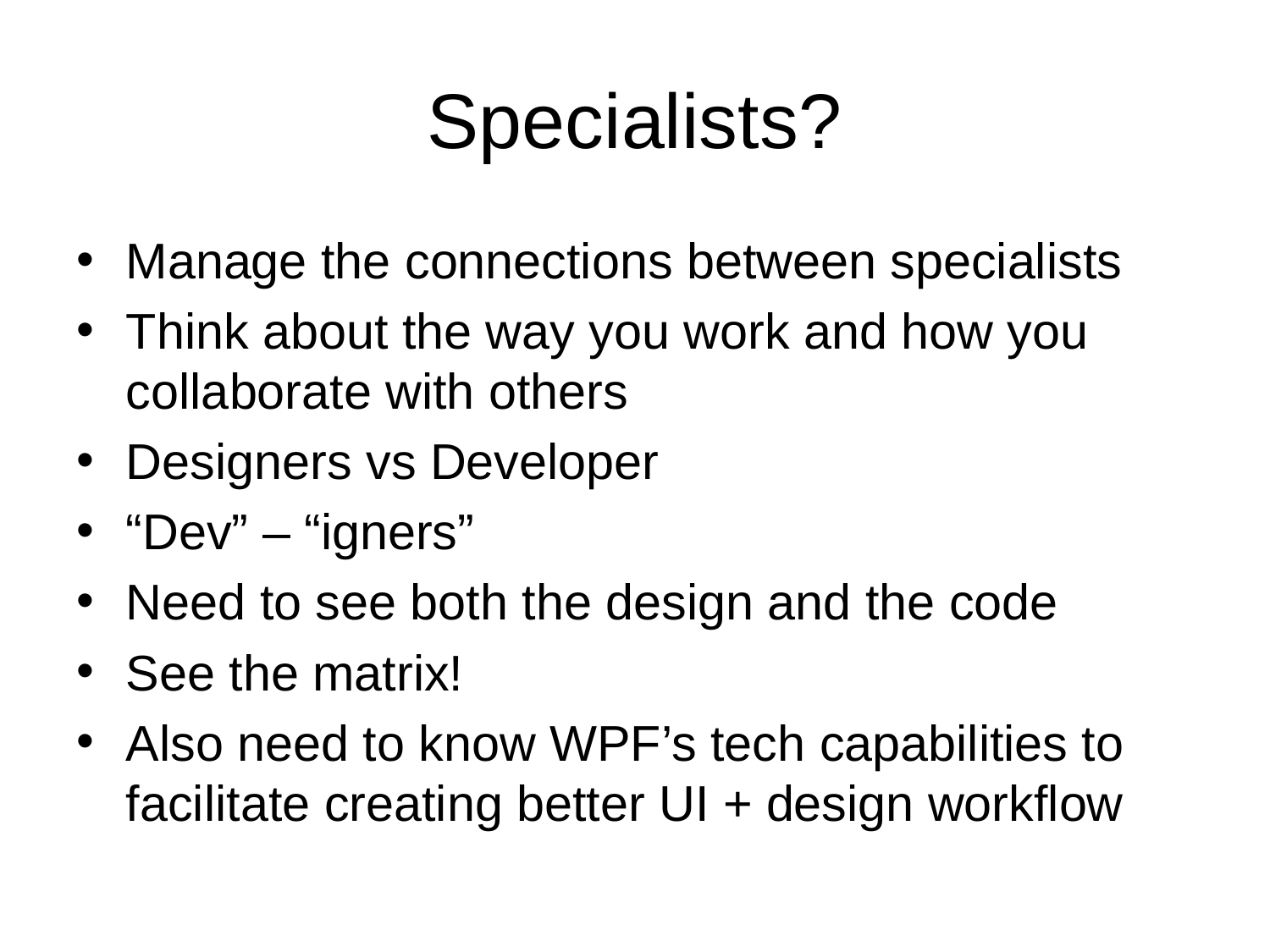

# Specialists?
Manage the connections between specialists
Think about the way you work and how you collaborate with others
Designers vs Developer
“Dev” – “igners”
Need to see both the design and the code
See the matrix!
Also need to know WPF’s tech capabilities to facilitate creating better UI + design workflow